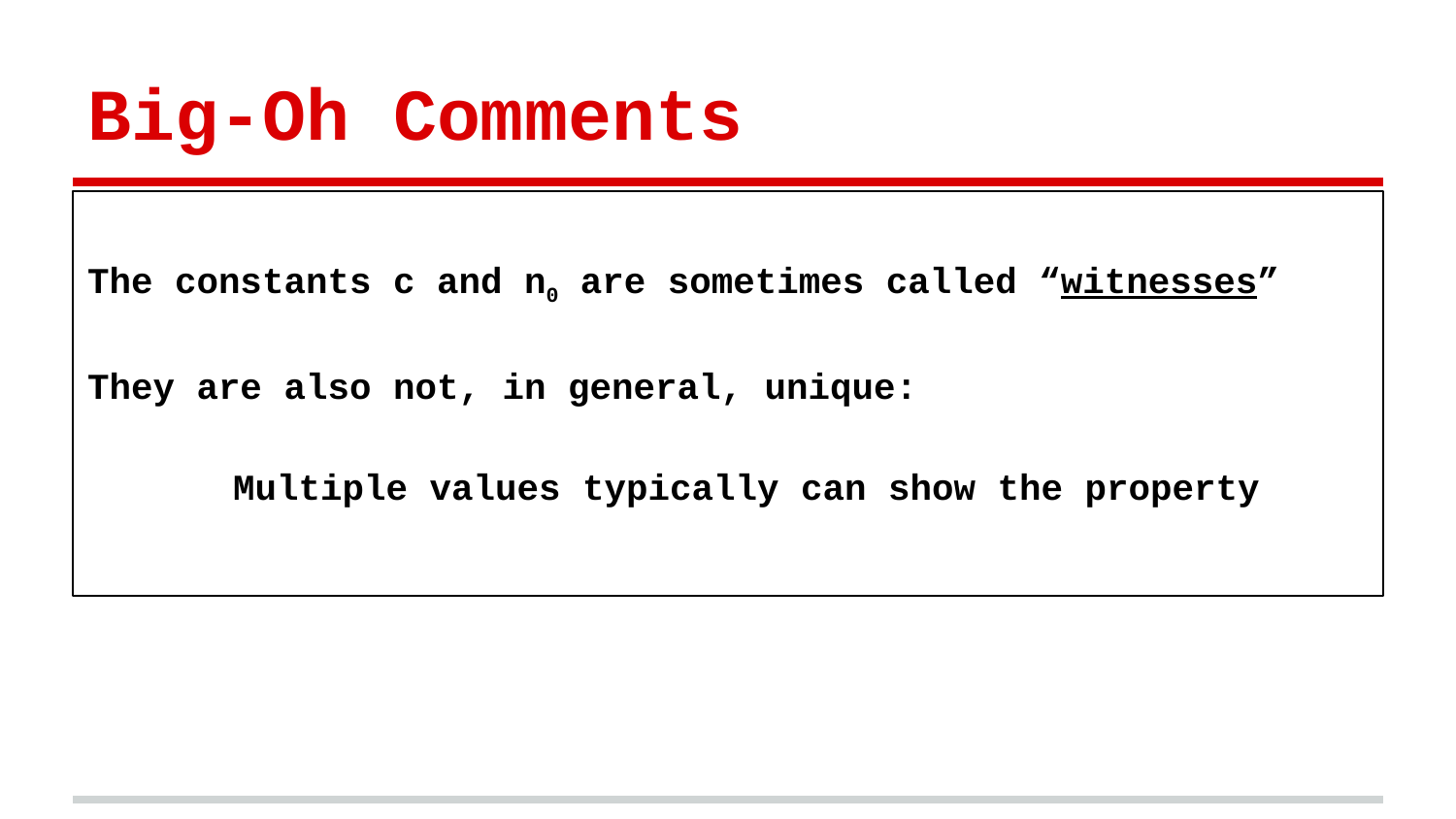

# Big-Oh Comments

The constants c and n0 are sometimes called “witnesses”

They are also not, in general, unique:

Multiple values typically can show the property